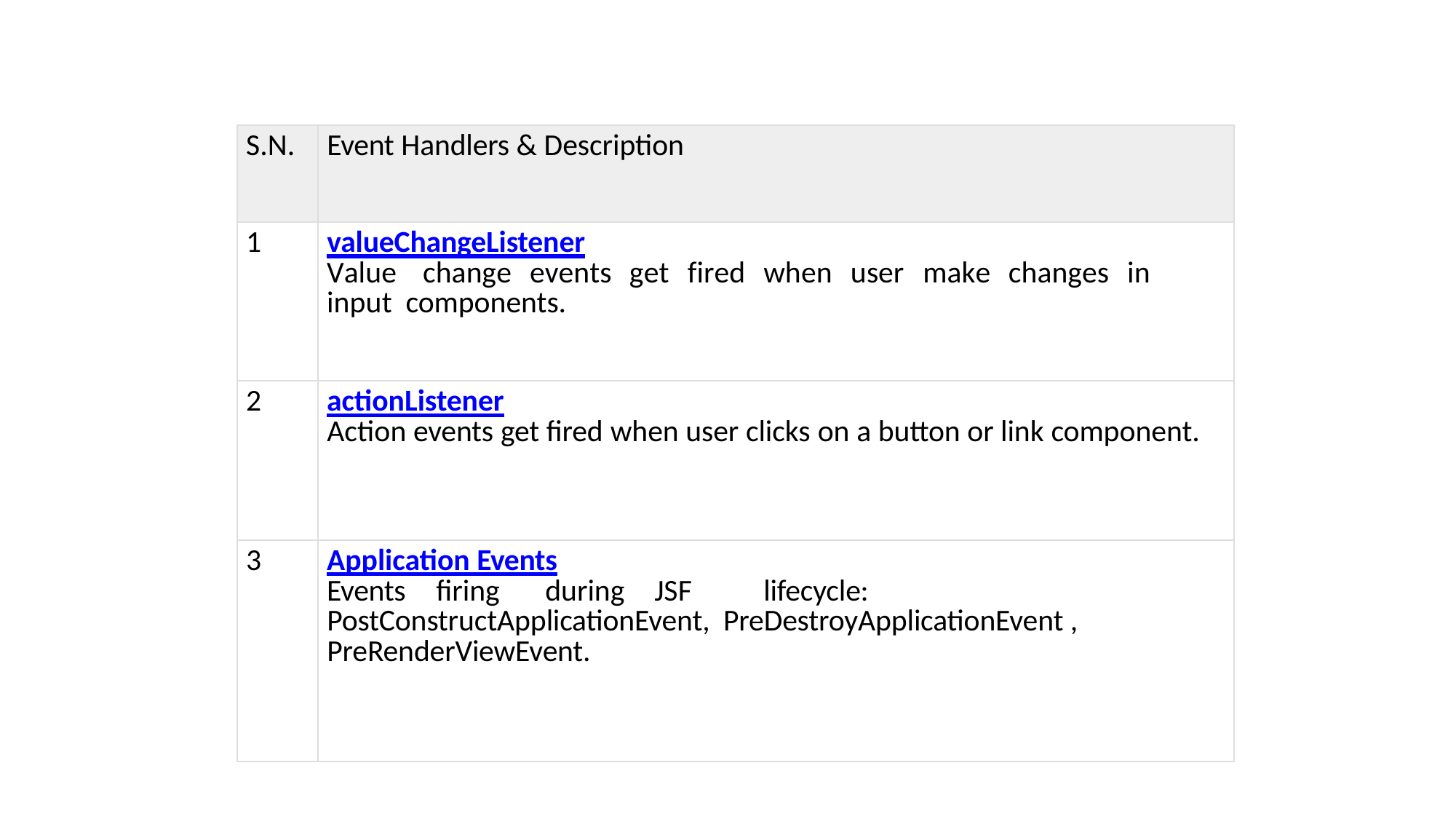

| S.N. | Event Handlers & Description |
| --- | --- |
| 1 | valueChangeListener Value change events get fired when user make changes in input components. |
| 2 | actionListener Action events get fired when user clicks on a button or link component. |
| 3 | Application Events Events firing during JSF lifecycle: PostConstructApplicationEvent, PreDestroyApplicationEvent , PreRenderViewEvent. |